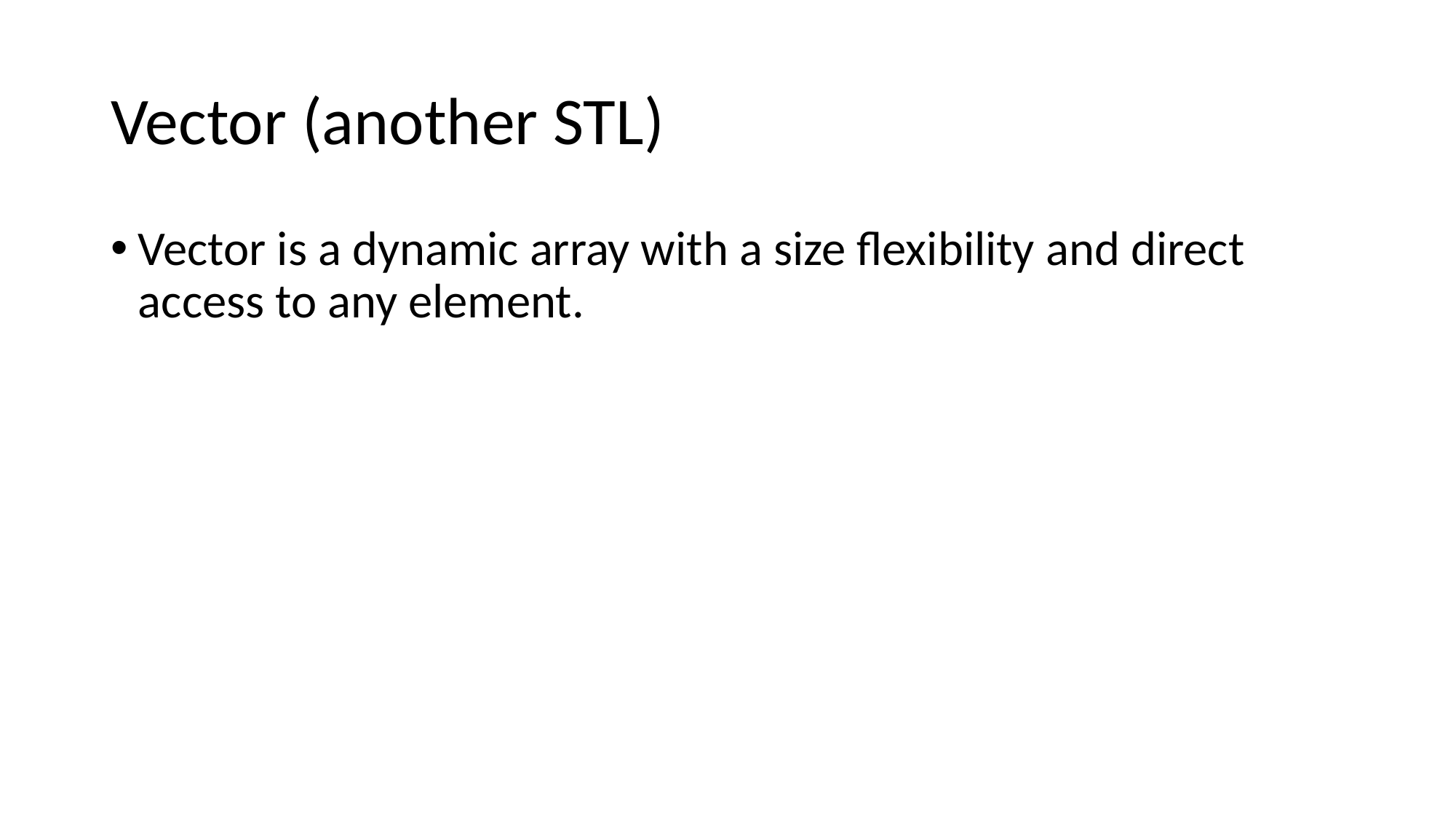

# Vector (another STL)
Vector is a dynamic array with a size flexibility and direct access to any element.